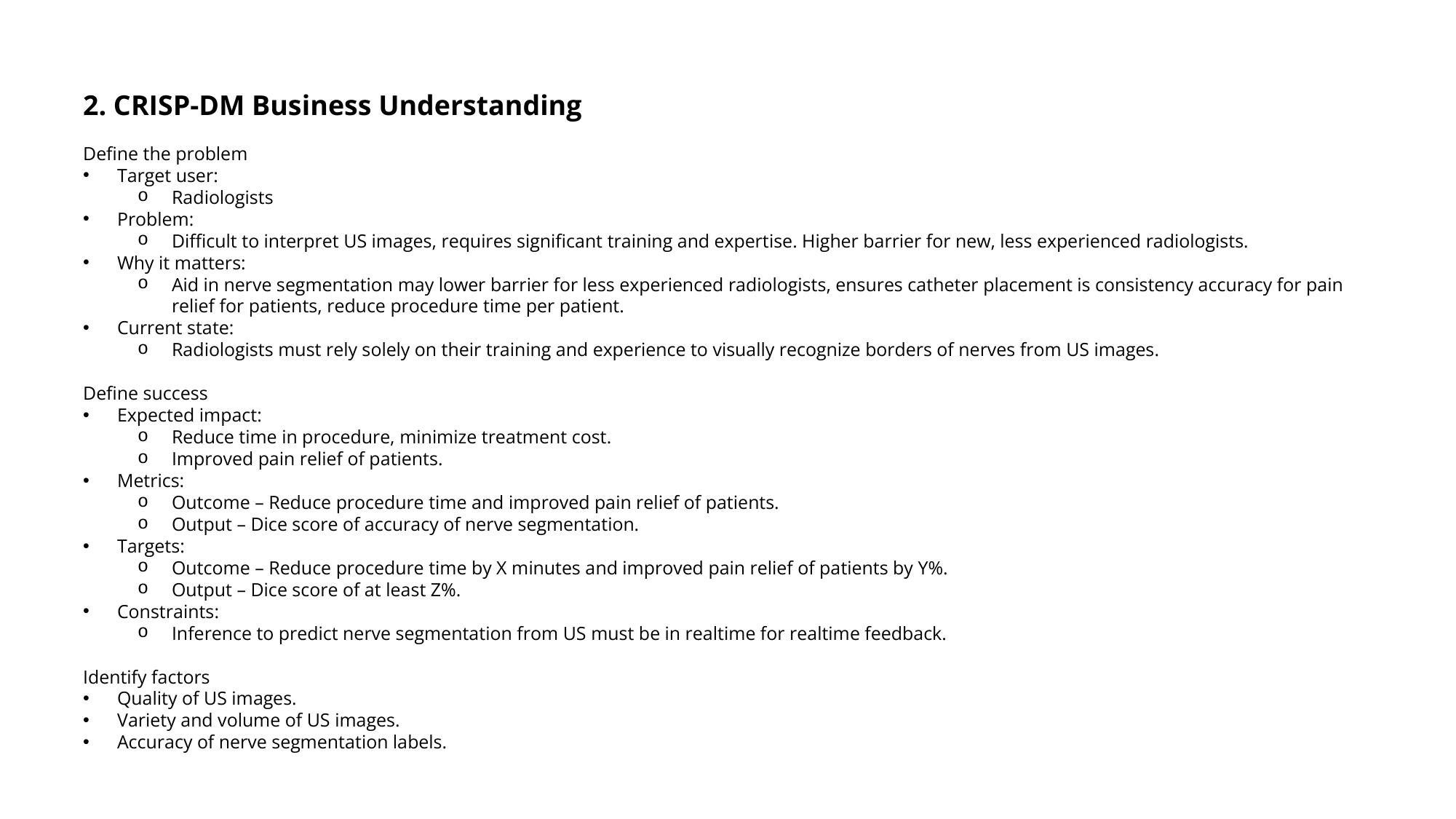

2. CRISP-DM Business Understanding

Define the problem
Target user:
Radiologists
Problem:
Difficult to interpret US images, requires significant training and expertise. Higher barrier for new, less experienced radiologists.
Why it matters:
Aid in nerve segmentation may lower barrier for less experienced radiologists, ensures catheter placement is consistency accuracy for pain relief for patients, reduce procedure time per patient.
Current state:
Radiologists must rely solely on their training and experience to visually recognize borders of nerves from US images.

Define success
Expected impact:
Reduce time in procedure, minimize treatment cost.
Improved pain relief of patients.
Metrics:
Outcome – Reduce procedure time and improved pain relief of patients.
Output – Dice score of accuracy of nerve segmentation.
Targets:
Outcome – Reduce procedure time by X minutes and improved pain relief of patients by Y%.
Output – Dice score of at least Z%.
Constraints:
Inference to predict nerve segmentation from US must be in realtime for realtime feedback.

Identify factors
Quality of US images.
Variety and volume of US images.
Accuracy of nerve segmentation labels.